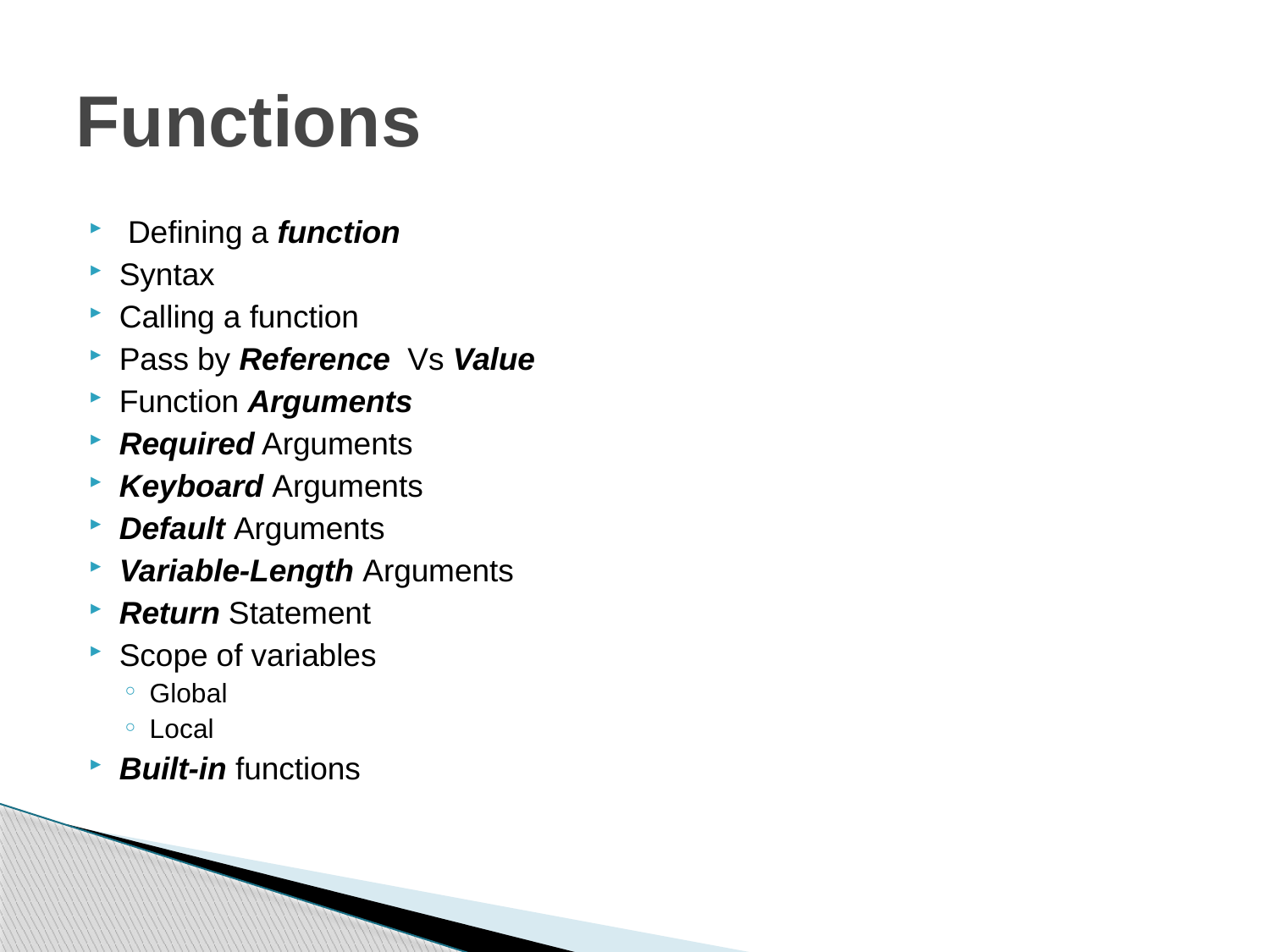

# Functions
 Defining a function
Syntax
Calling a function
Pass by Reference  Vs Value
Function Arguments
Required Arguments
Keyboard Arguments
Default Arguments
Variable-Length Arguments
Return Statement
Scope of variables
Global
Local
Built-in functions